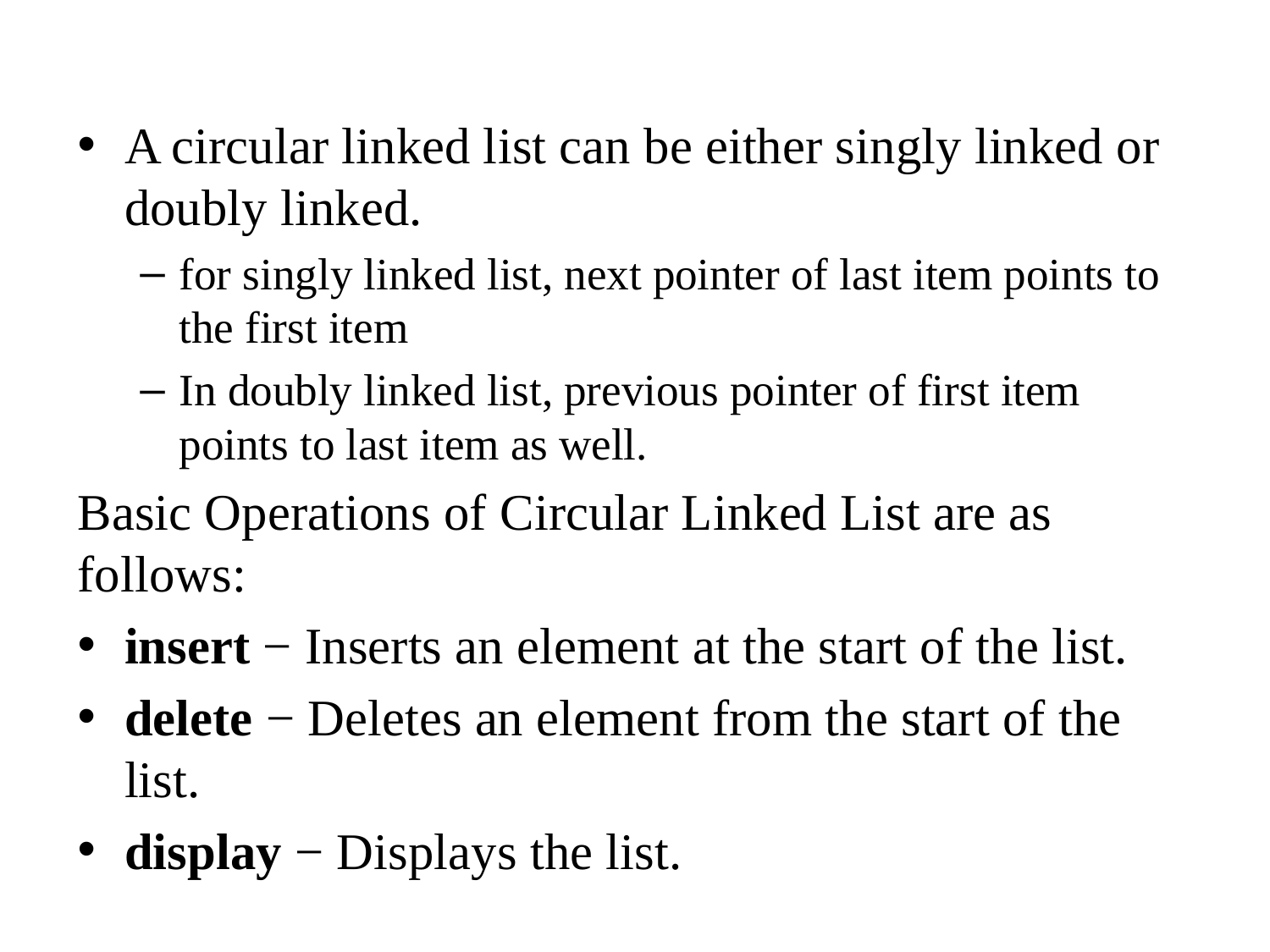

A circular linked list can be either singly linked or doubly linked.
for singly linked list, next pointer of last item points to the first item
In doubly linked list, previous pointer of first item points to last item as well.
Basic Operations of Circular Linked List are as follows:
insert − Inserts an element at the start of the list.
delete − Deletes an element from the start of the list.
display − Displays the list.